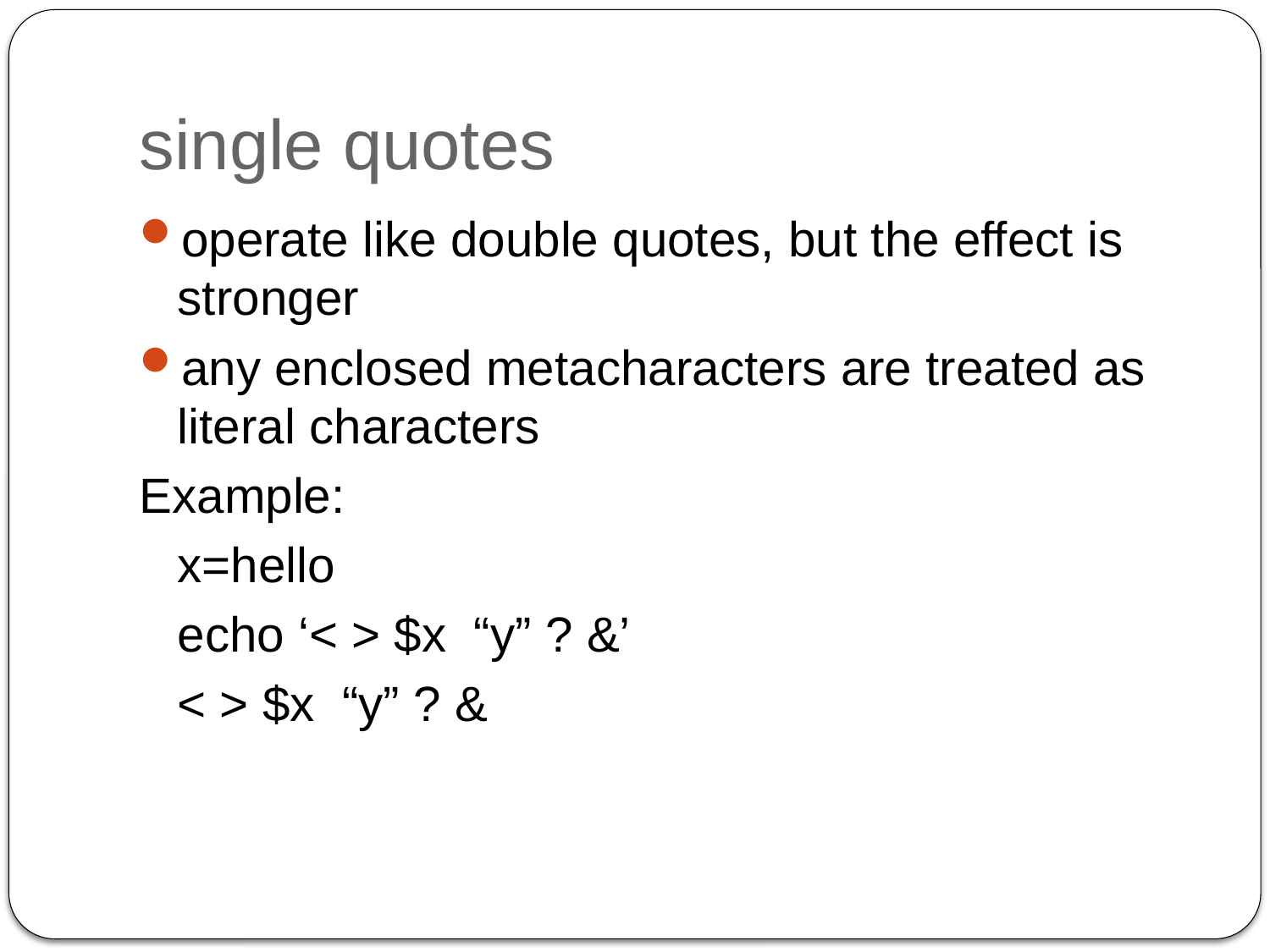

# single quotes
operate like double quotes, but the effect is stronger
any enclosed metacharacters are treated as literal characters
Example:
	x=hello
	echo ‘< > $x  “y” ? &’
	< > $x  “y” ? &